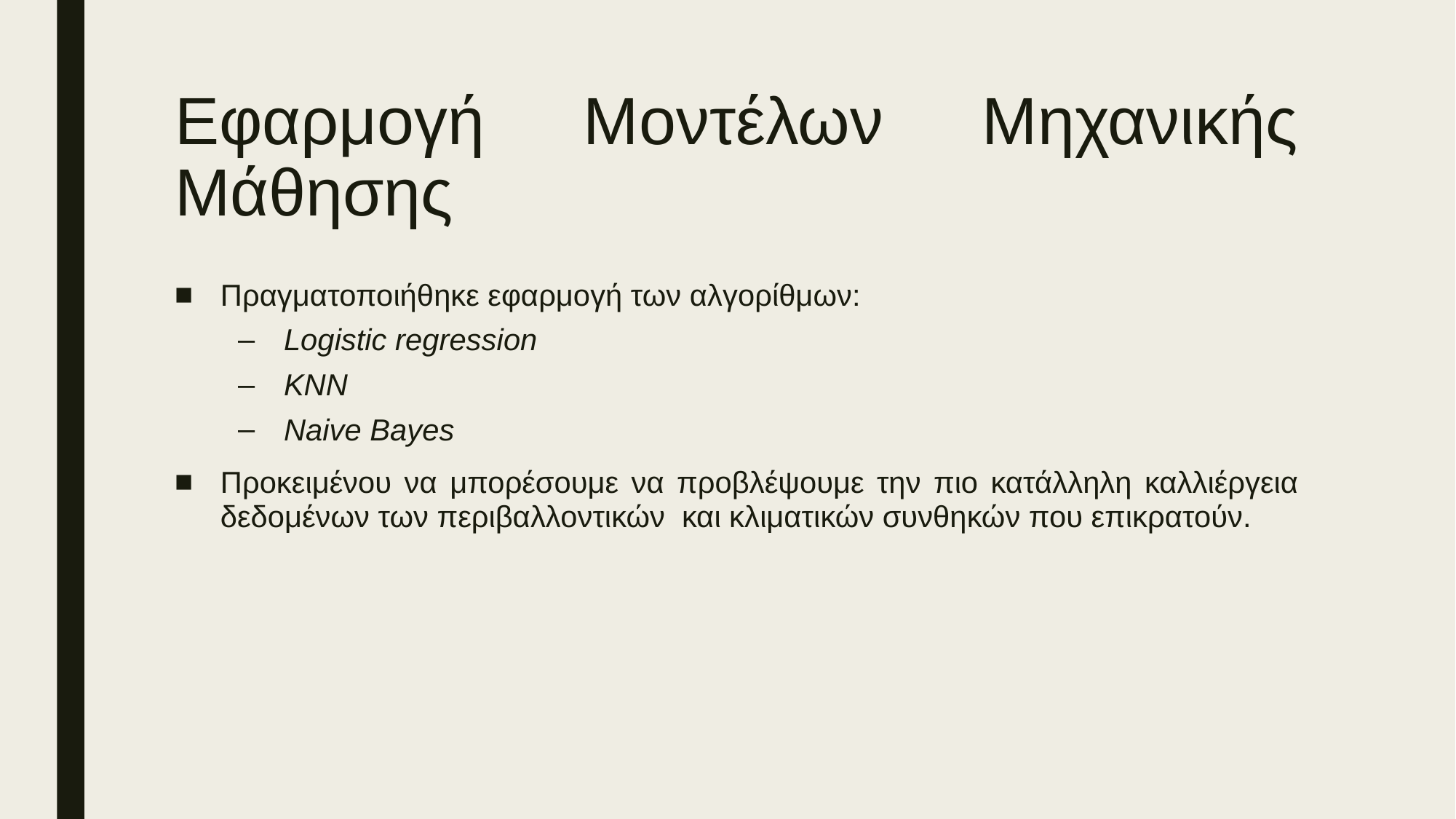

# Εφαρμογή Μοντέλων Μηχανικής Μάθησης
Πραγματοποιήθηκε εφαρμογή των αλγορίθμων:
Logistic regression
KNN
Naive Bayes
Προκειμένου να μπορέσουμε να προβλέψουμε την πιο κατάλληλη καλλιέργεια δεδομένων των περιβαλλοντικών  και κλιματικών συνθηκών που επικρατούν.